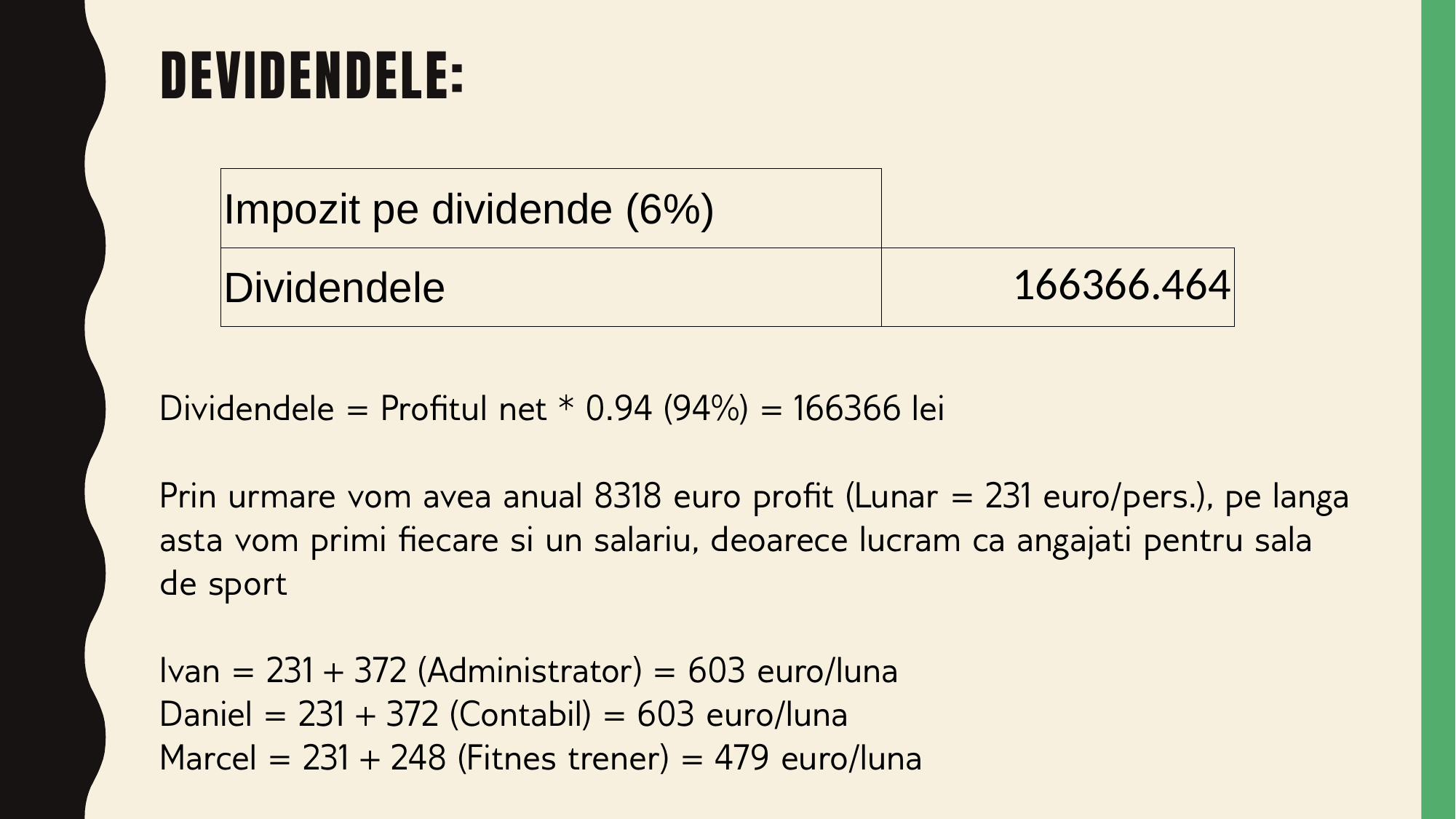

# Devidendele:
| Impozit pe dividende (6%) |  |
| --- | --- |
| Dividendele | 166366.464 |
Dividendele = Profitul net * 0.94 (94%) = 166366 lei

Prin urmare vom avea anual 8318 euro profit (Lunar = 231 euro/pers.), pe langa asta vom primi fiecare si un salariu, deoarece lucram ca angajati pentru sala de sport

Ivan = 231 + 372 (Administrator) = 603 euro/luna
Daniel = 231 + 372 (Contabil) = 603 euro/luna
Marcel = 231 + 248 (Fitnes trener) = 479 euro/luna